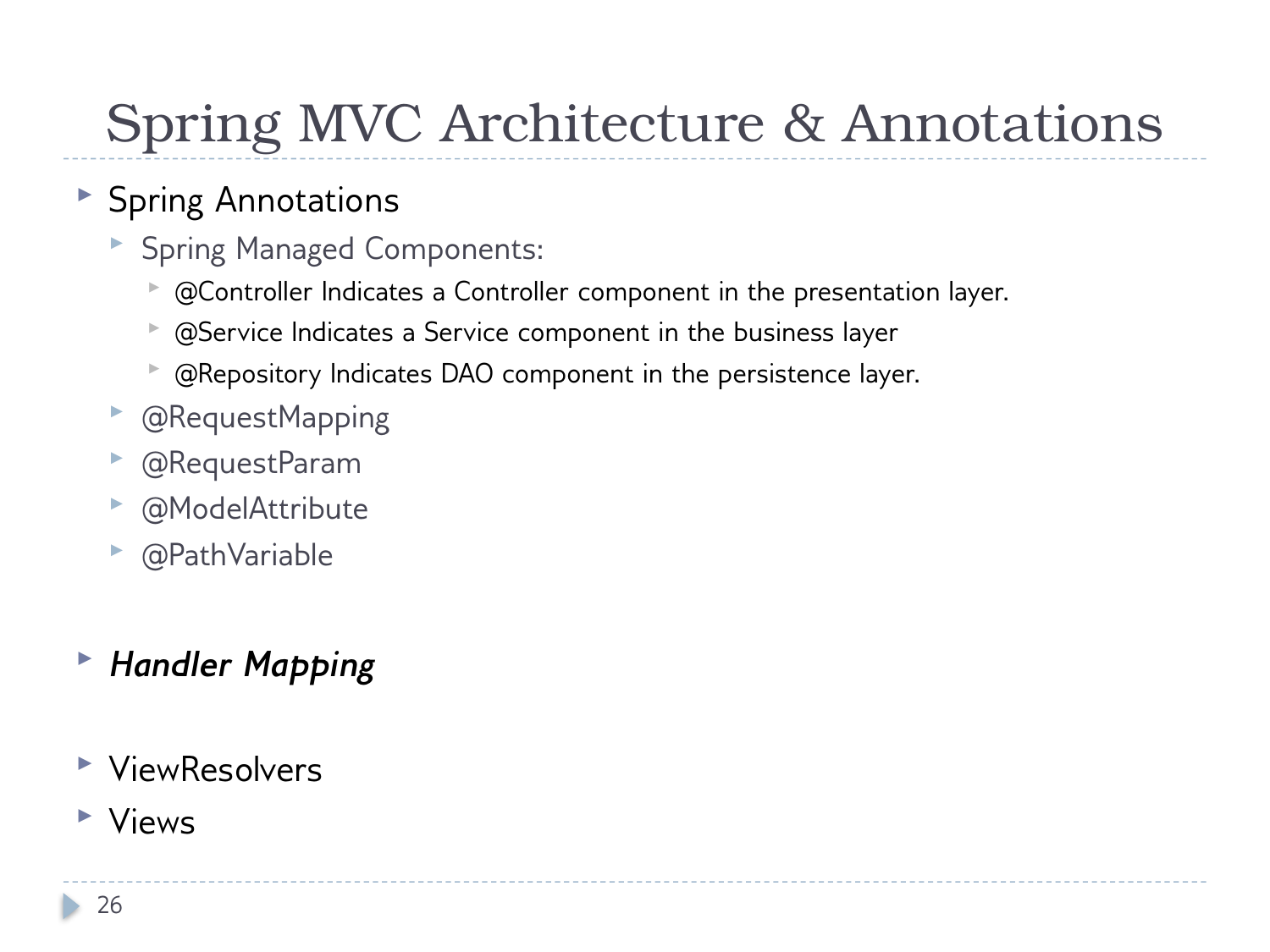

# Spring MVC Architecture & Annotations
Spring Annotations
Spring Managed Components:
@Controller Indicates a Controller component in the presentation layer.
@Service Indicates a Service component in the business layer
@Repository Indicates DAO component in the persistence layer.
@RequestMapping
@RequestParam
@ModelAttribute
@PathVariable

Handler Mapping

ViewResolvers
Views

26